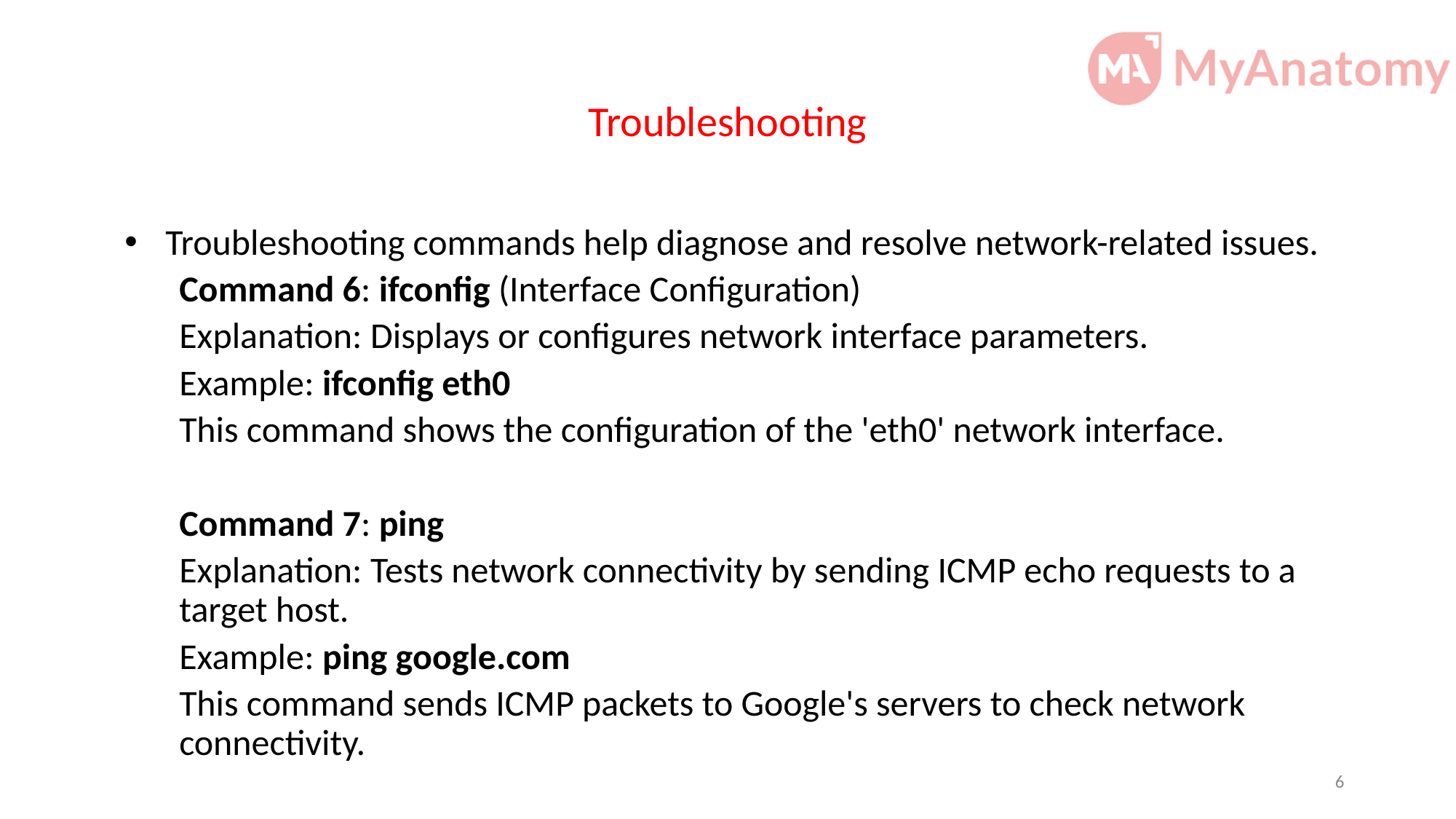

# Troubleshooting
Troubleshooting commands help diagnose and resolve network-related issues.
Command 6: ifconfig (Interface Configuration)
Explanation: Displays or configures network interface parameters.
Example: ifconfig eth0
This command shows the configuration of the 'eth0' network interface.

Command 7: ping
Explanation: Tests network connectivity by sending ICMP echo requests to a target host.
Example: ping google.com
This command sends ICMP packets to Google's servers to check network connectivity.
6